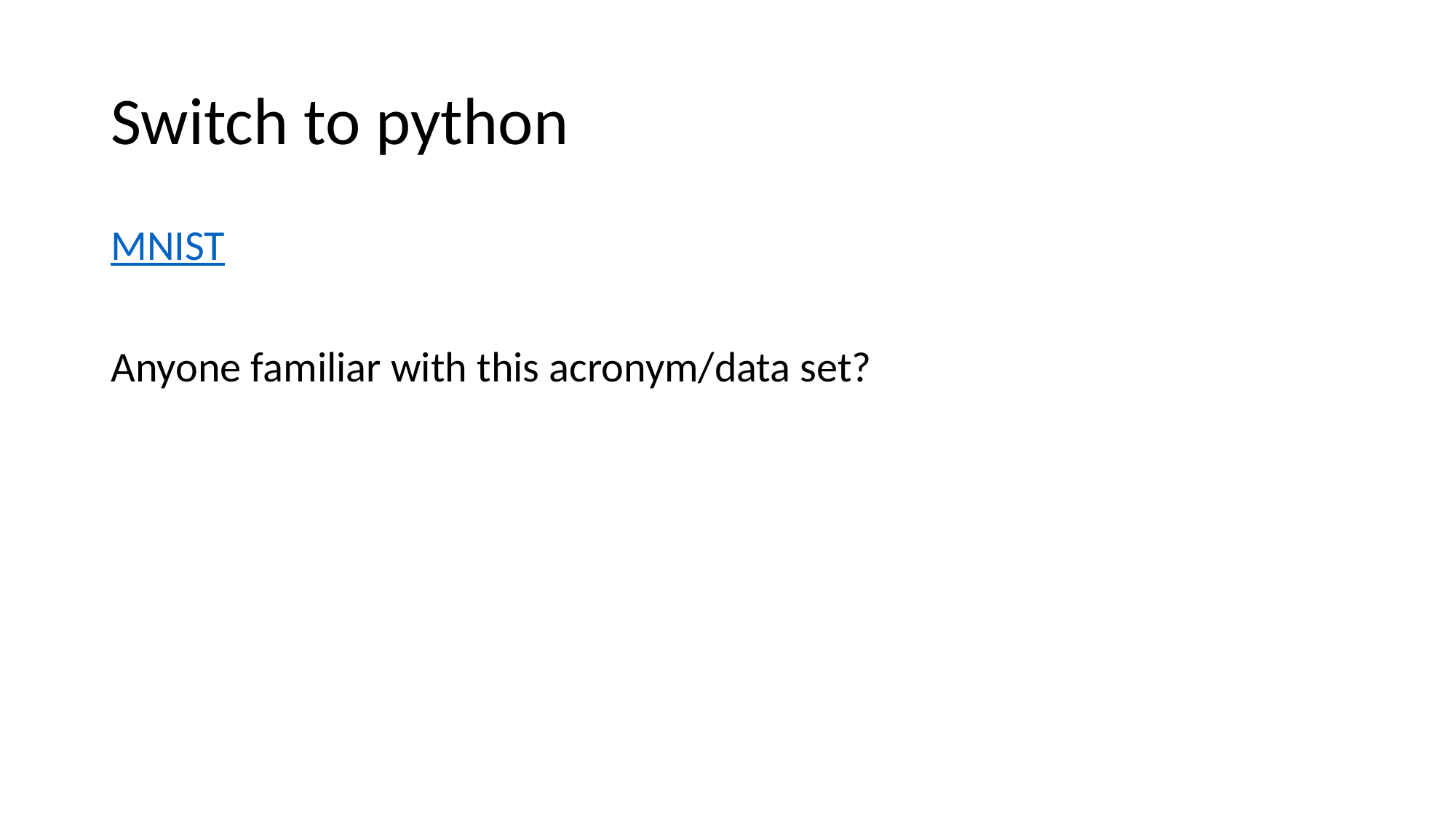

# Switch to python
MNIST

Anyone familiar with this acronym/data set?